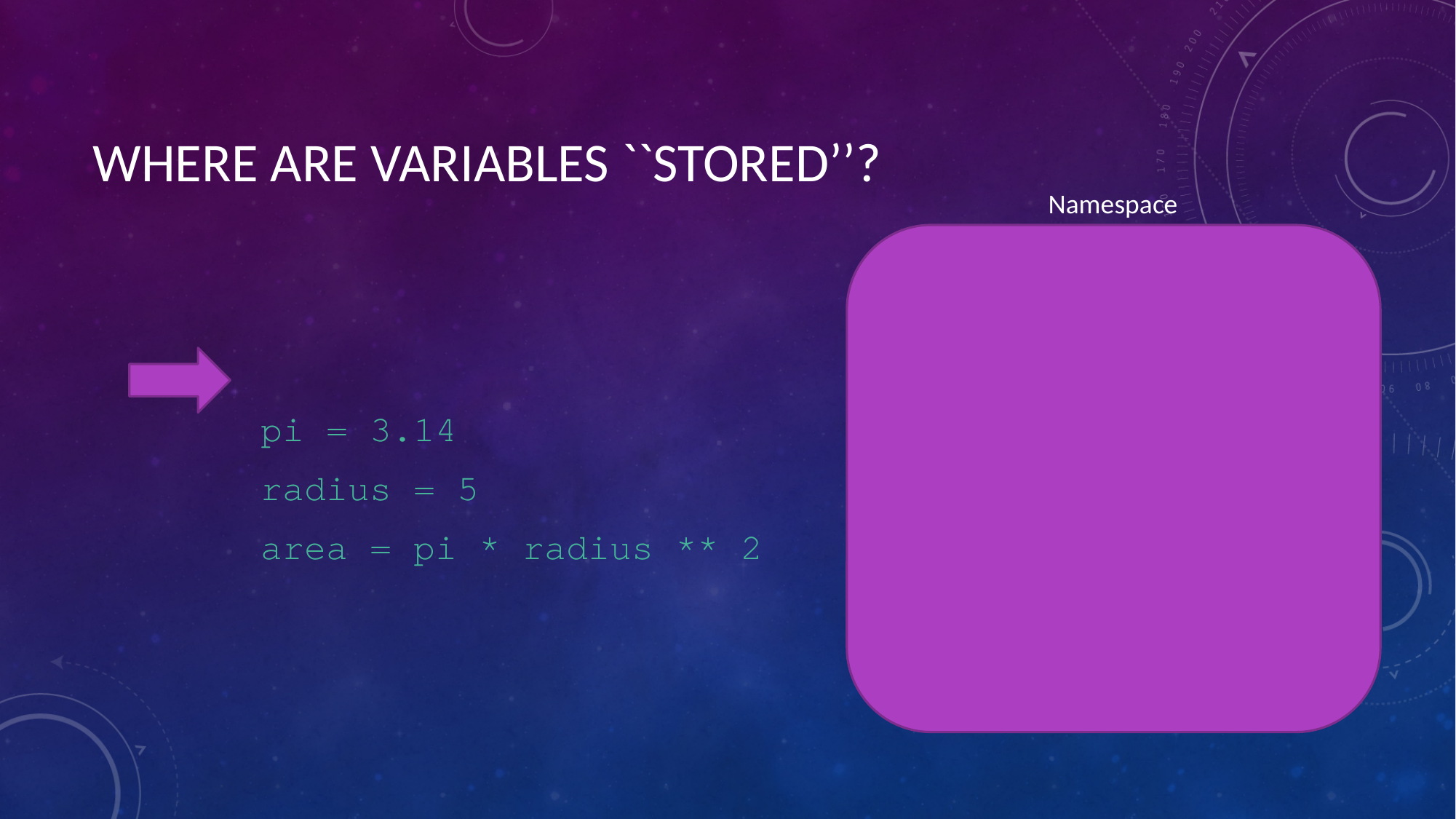

# WHERE ARE VARIABLES ``STORED’’?
Namespace

pi = 3.14
radius = 5
area = pi * radius ** 2